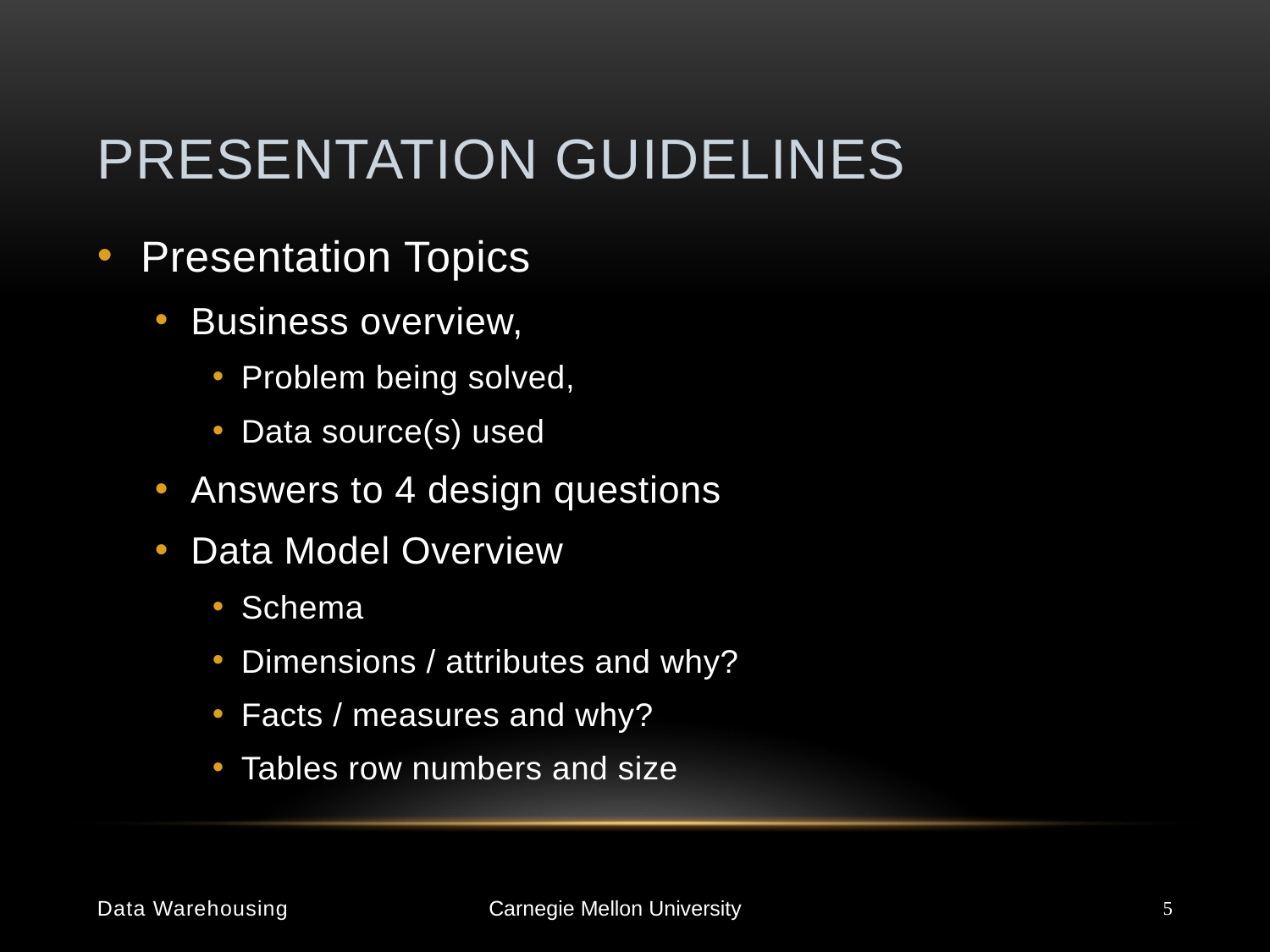

# Presentation Guidelines
Presentation Topics
Business overview,
Problem being solved,
Data source(s) used
Answers to 4 design questions
Data Model Overview
Schema
Dimensions / attributes and why?
Facts / measures and why?
Tables row numbers and size
Data Warehousing
5